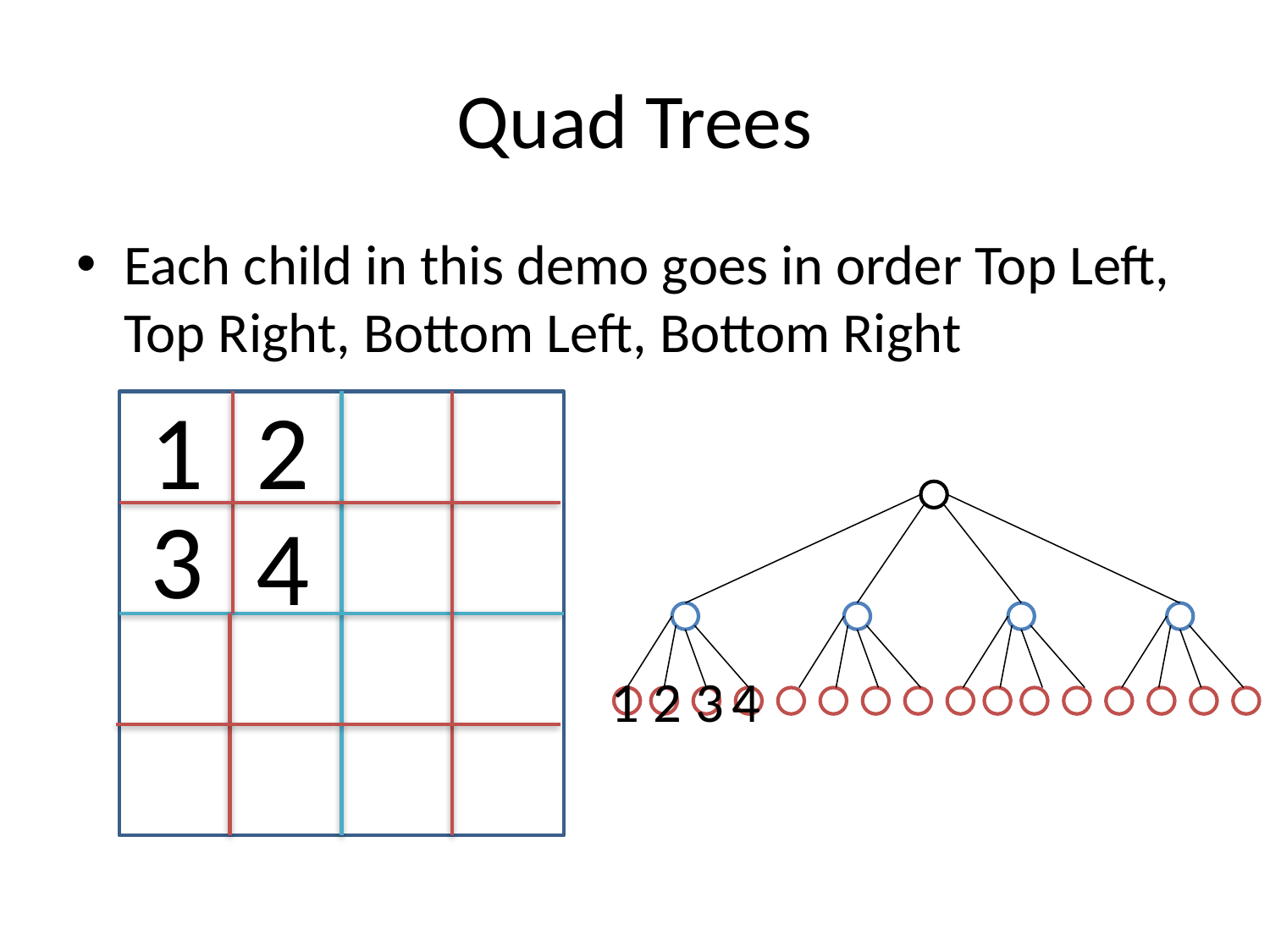

# Quad Trees
Each child in this demo goes in order Top Left, Top Right, Bottom Left, Bottom Right
1
2

3
4

1
2
3
4